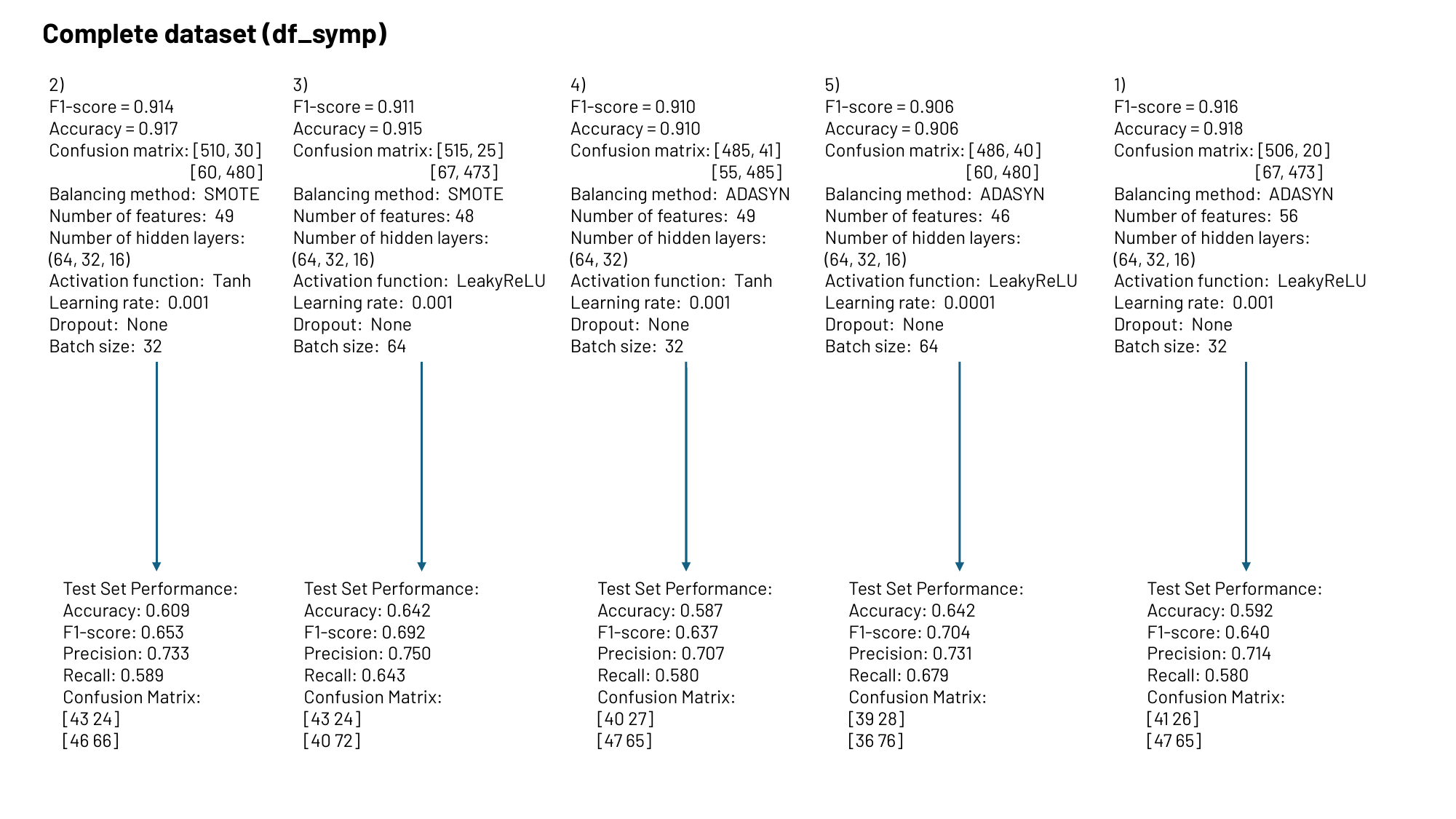

Complete dataset (df_symp)
2)
F1-score = 0.914
Accuracy = 0.917
Confusion matrix: [510, 30]
	         [60, 480]
Balancing method:  SMOTE
Number of features:  49
Number of hidden layers:
(64, 32, 16)
Activation function:  Tanh
Learning rate:  0.001
Dropout:  None
Batch size:  32
3)
F1-score = 0.911
Accuracy = 0.915
Confusion matrix: [515, 25]
                                      [67, 473]
Balancing method:  SMOTE
Number of features: 48
Number of hidden layers:
(64, 32, 16)
Activation function:  LeakyReLU
Learning rate:  0.001
Dropout:  None
Batch size:  64
4)
F1-score = 0.910
Accuracy = 0.910
Confusion matrix: [485, 41]
	         [55, 485]
Balancing method:  ADASYN
Number of features:  49
Number of hidden layers:
(64, 32)
Activation function:  Tanh
Learning rate:  0.001
Dropout:  None
Batch size:  32
5)
F1-score = 0.906
Accuracy = 0.906
Confusion matrix: [486, 40]
	         [60, 480]
Balancing method:  ADASYN
Number of features:  46
Number of hidden layers:
(64, 32, 16)
Activation function:  LeakyReLU
Learning rate:  0.0001
Dropout:  None
Batch size:  64
1)
F1-score = 0.916
Accuracy = 0.918
Confusion matrix: [506, 20]
	         [67, 473]
Balancing method:  ADASYN
Number of features:  56
Number of hidden layers:
(64, 32, 16)
Activation function:  LeakyReLU
Learning rate:  0.001
Dropout:  None
Batch size:  32
Test Set Performance:
Accuracy: 0.609
F1-score: 0.653
Precision: 0.733
Recall: 0.589
Confusion Matrix:
[43 24]
[46 66]
Test Set Performance:
Accuracy: 0.642
F1-score: 0.692
Precision: 0.750
Recall: 0.643
Confusion Matrix:
[43 24]
[40 72]
Test Set Performance:
Accuracy: 0.587
F1-score: 0.637
Precision: 0.707
Recall: 0.580
Confusion Matrix:
[40 27]
[47 65]
Test Set Performance:
Accuracy: 0.642
F1-score: 0.704
Precision: 0.731
Recall: 0.679
Confusion Matrix:
[39 28]
[36 76]
Test Set Performance:
Accuracy: 0.592
F1-score: 0.640
Precision: 0.714
Recall: 0.580
Confusion Matrix:
[41 26]
[47 65]